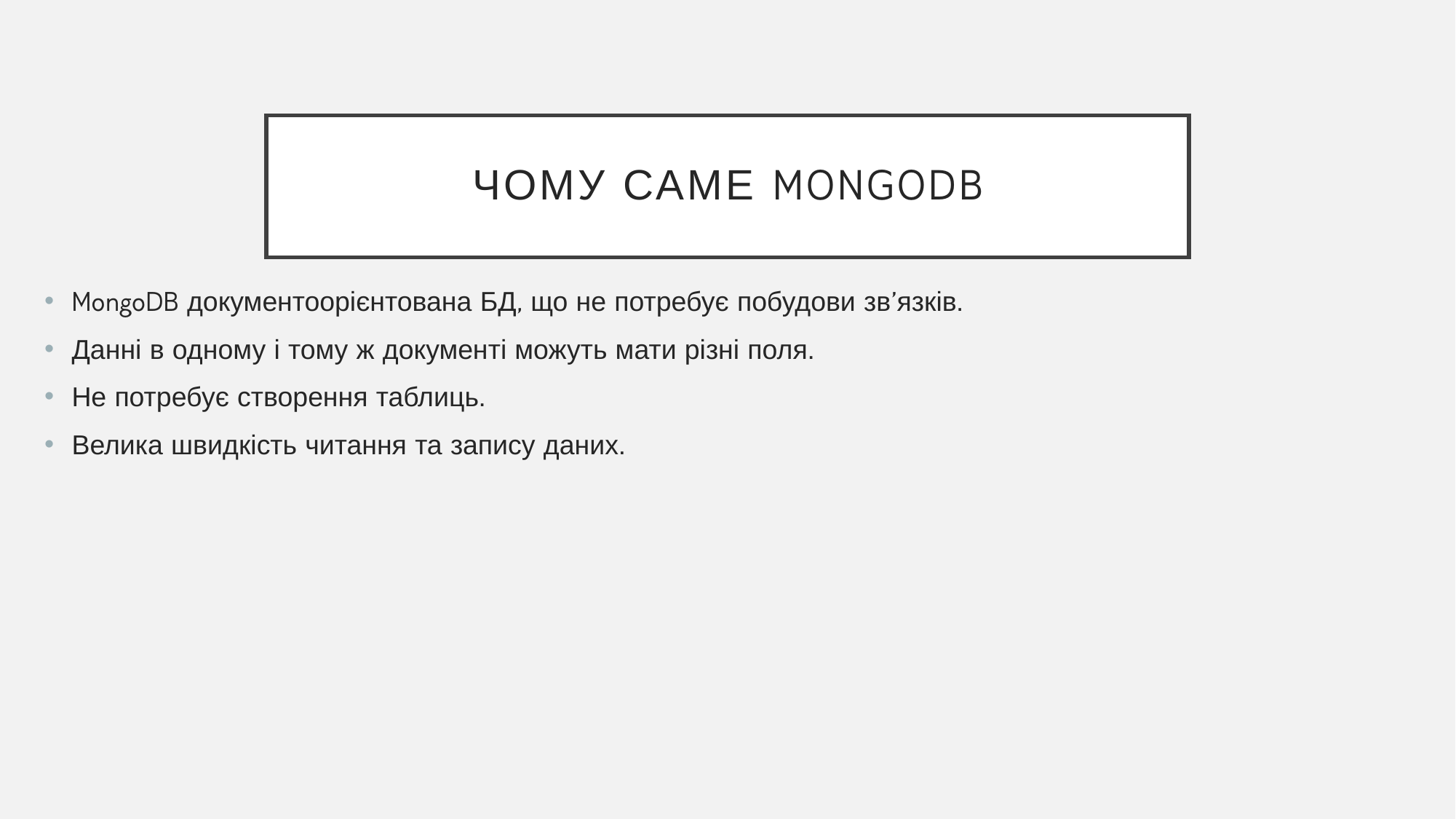

# Чому саме MongoDB
MongoDB документоорієнтована БД, що не потребує побудови зв’язків.
Данні в одному і тому ж документі можуть мати різні поля.
Не потребує створення таблиць.
Велика швидкість читання та запису даних.